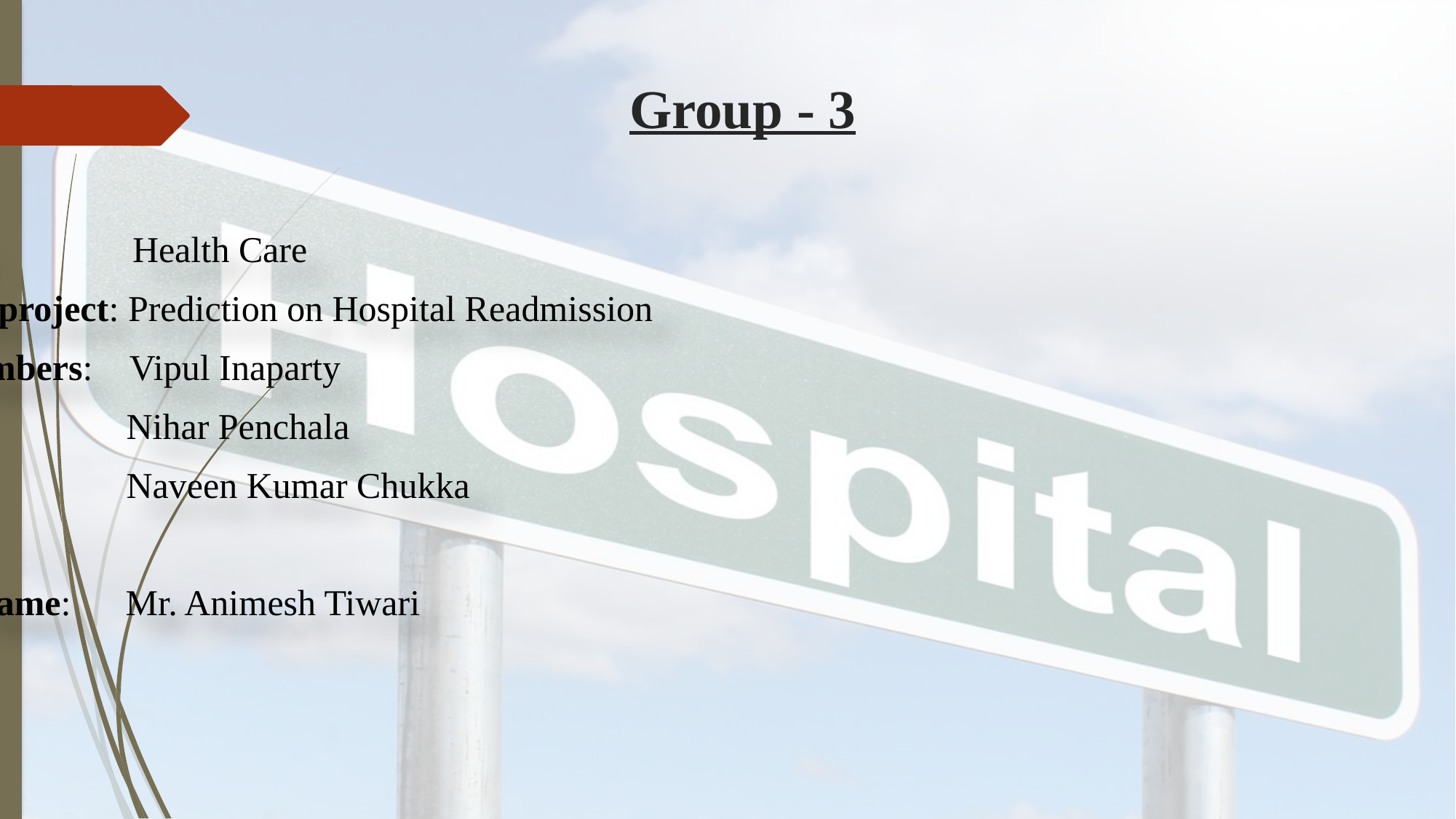

# Group - 3
Domain :                Health Care
Proposed project: Prediction on Hospital Readmission
Team members:    Vipul Inaparty
                               Nihar Penchala
                               Naveen Kumar Chukka

Mentor Name:      Mr. Animesh Tiwari